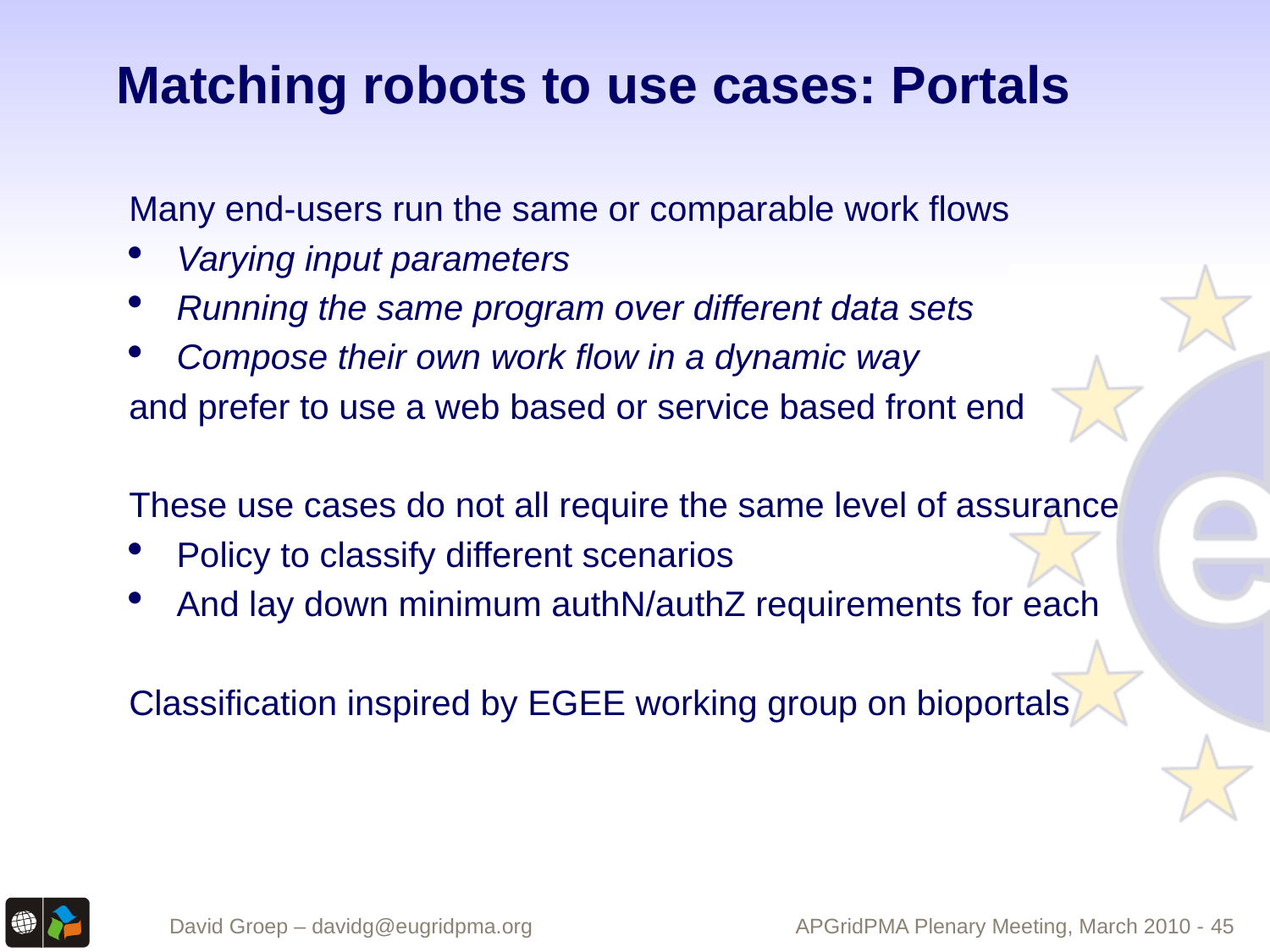

# Matching robots to use cases: Portals
Many end-users run the same or comparable work flows
Varying input parameters
Running the same program over different data sets
Compose their own work flow in a dynamic way
and prefer to use a web based or service based front end

These use cases do not all require the same level of assurance
Policy to classify different scenarios
And lay down minimum authN/authZ requirements for each

Classification inspired by EGEE working group on bioportals